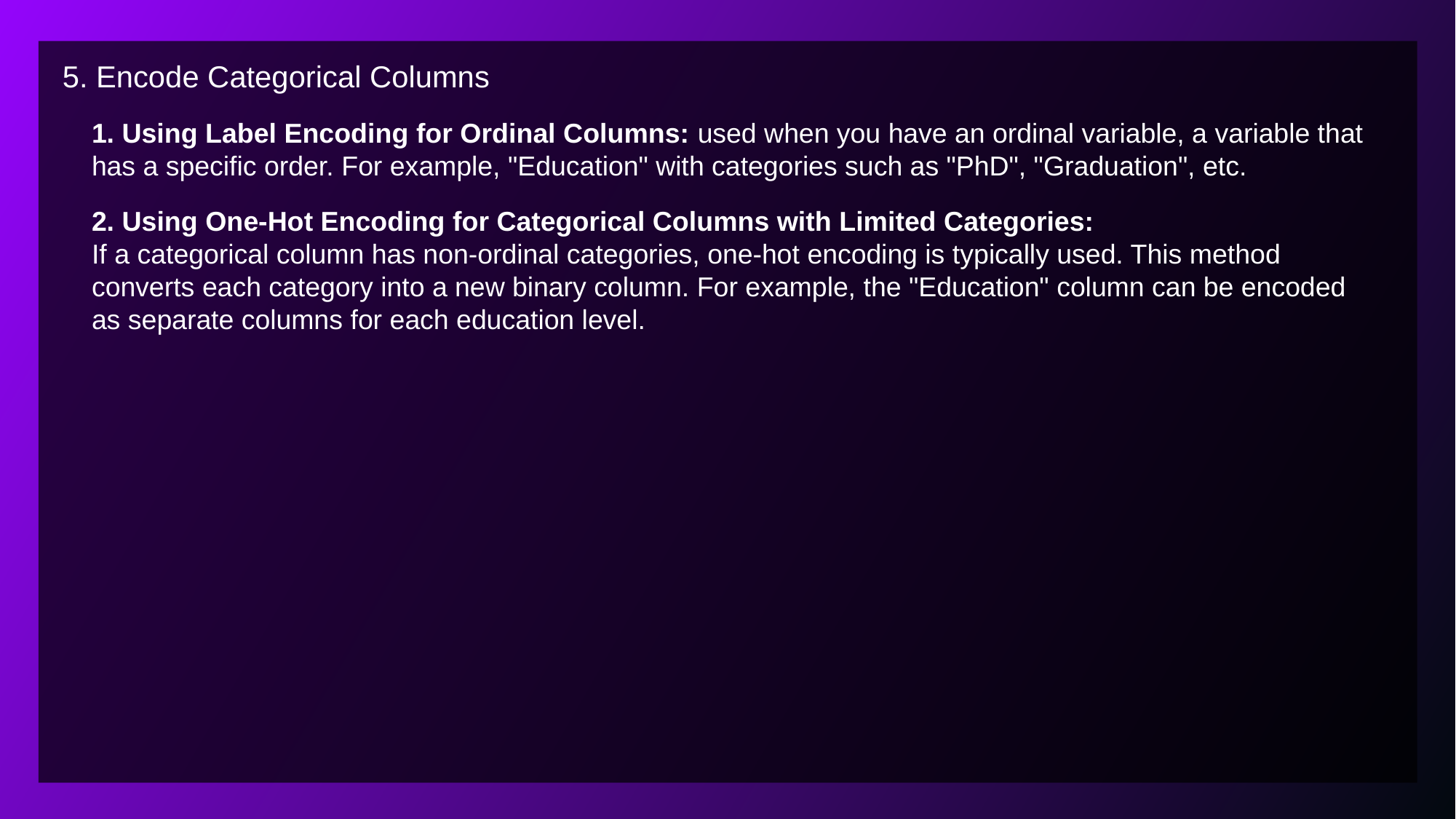

5. Encode Categorical Columns
1. Using Label Encoding for Ordinal Columns: used when you have an ordinal variable, a variable that has a specific order. For example, "Education" with categories such as "PhD", "Graduation", etc.
2. Using One-Hot Encoding for Categorical Columns with Limited Categories:
If a categorical column has non-ordinal categories, one-hot encoding is typically used. This method converts each category into a new binary column. For example, the "Education" column can be encoded as separate columns for each education level.